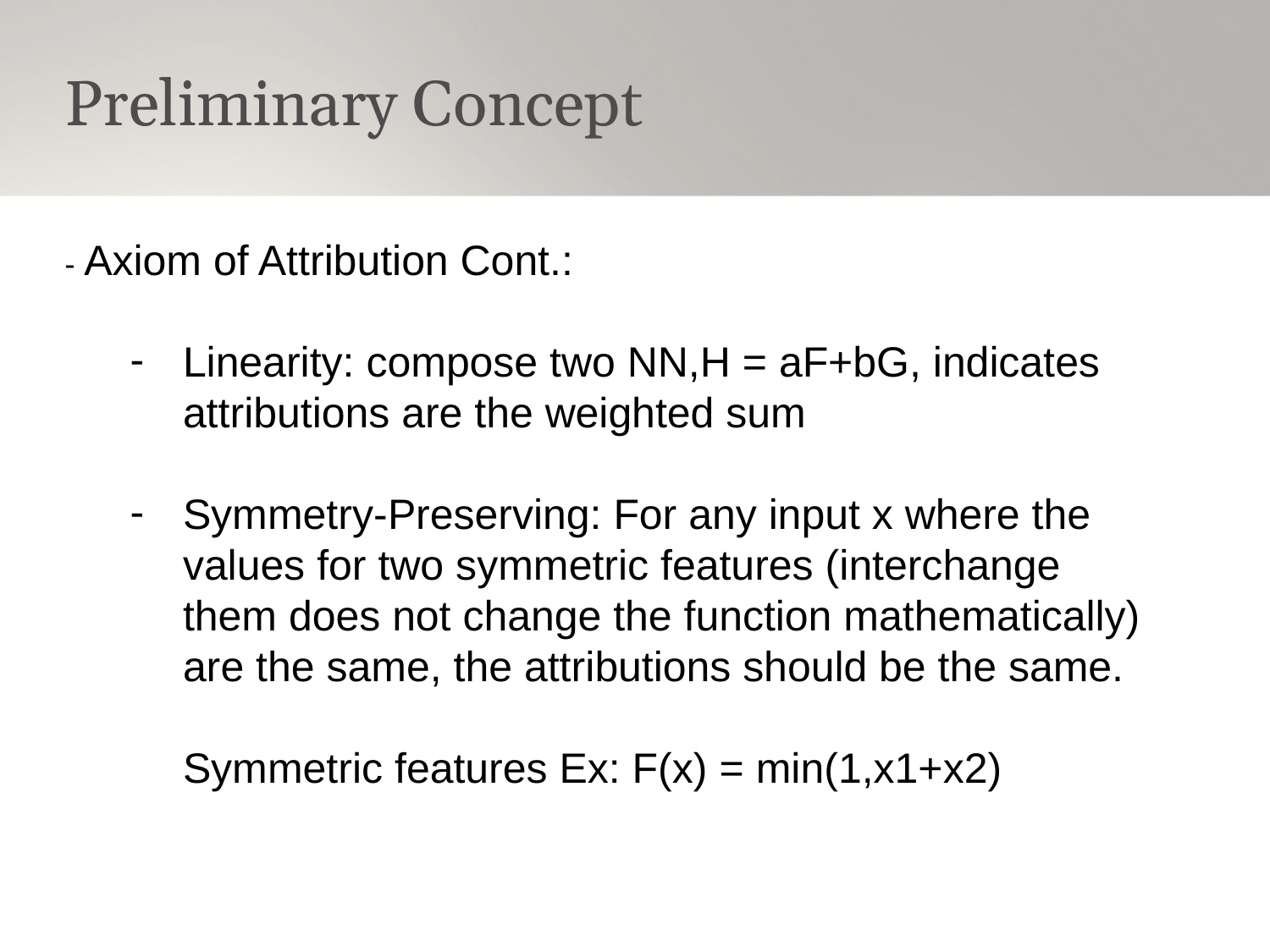

Preliminary Concept
 - Axiom of Attribution Cont.:

Linearity: compose two NN,H = aF+bG, indicates attributions are the weighted sum

Symmetry-Preserving: For any input x where the values for two symmetric features (interchange them does not change the function mathematically) are the same, the attributions should be the same.

Symmetric features Ex: F(x) = min(1,x1+x2)